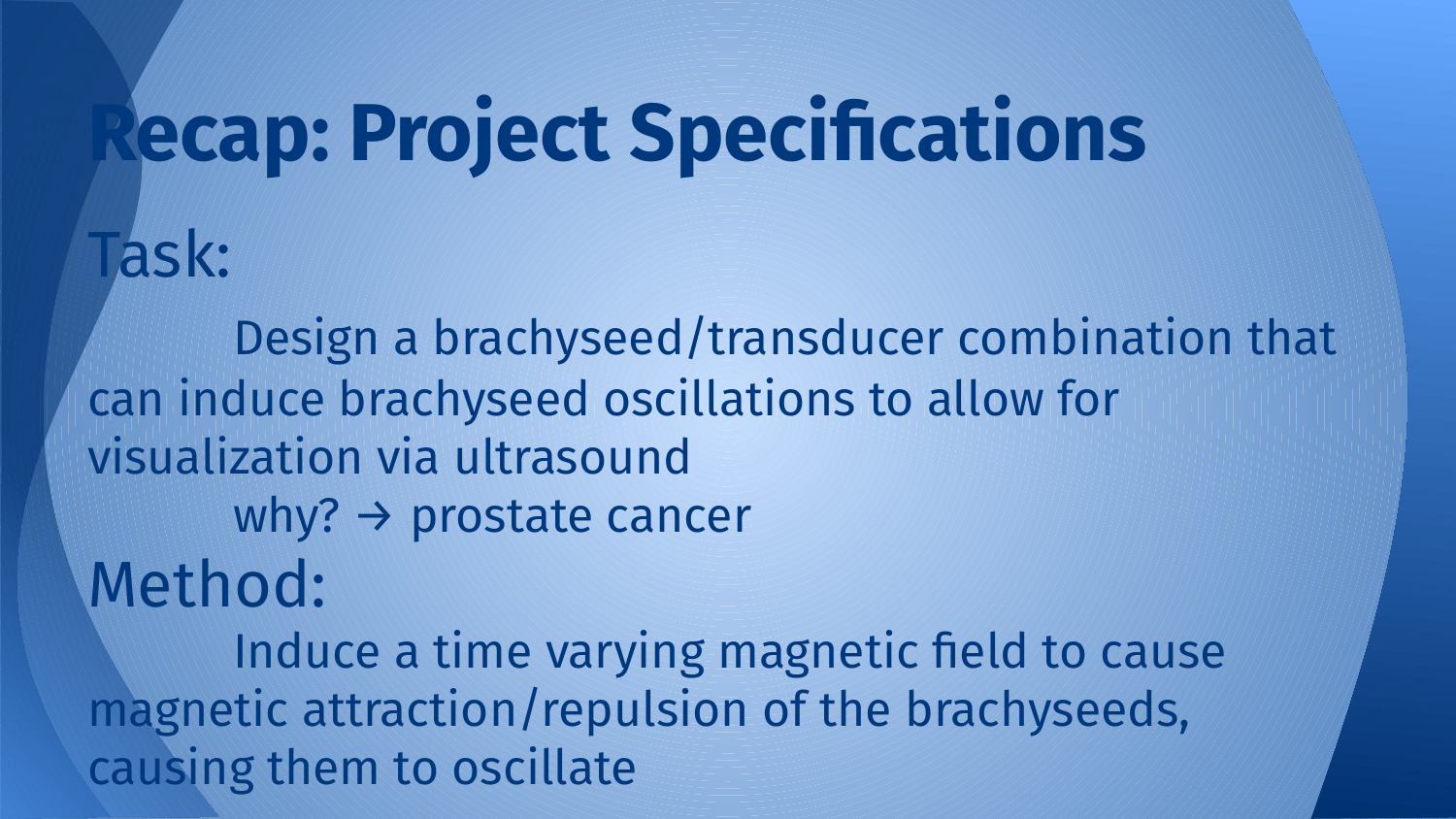

# Recap: Project Specifications
Task:
	Design a brachyseed/transducer combination that can induce brachyseed oscillations to allow for visualization via ultrasound
	why? → prostate cancer
Method:
	Induce a time varying magnetic field to cause magnetic attraction/repulsion of the brachyseeds, causing them to oscillate